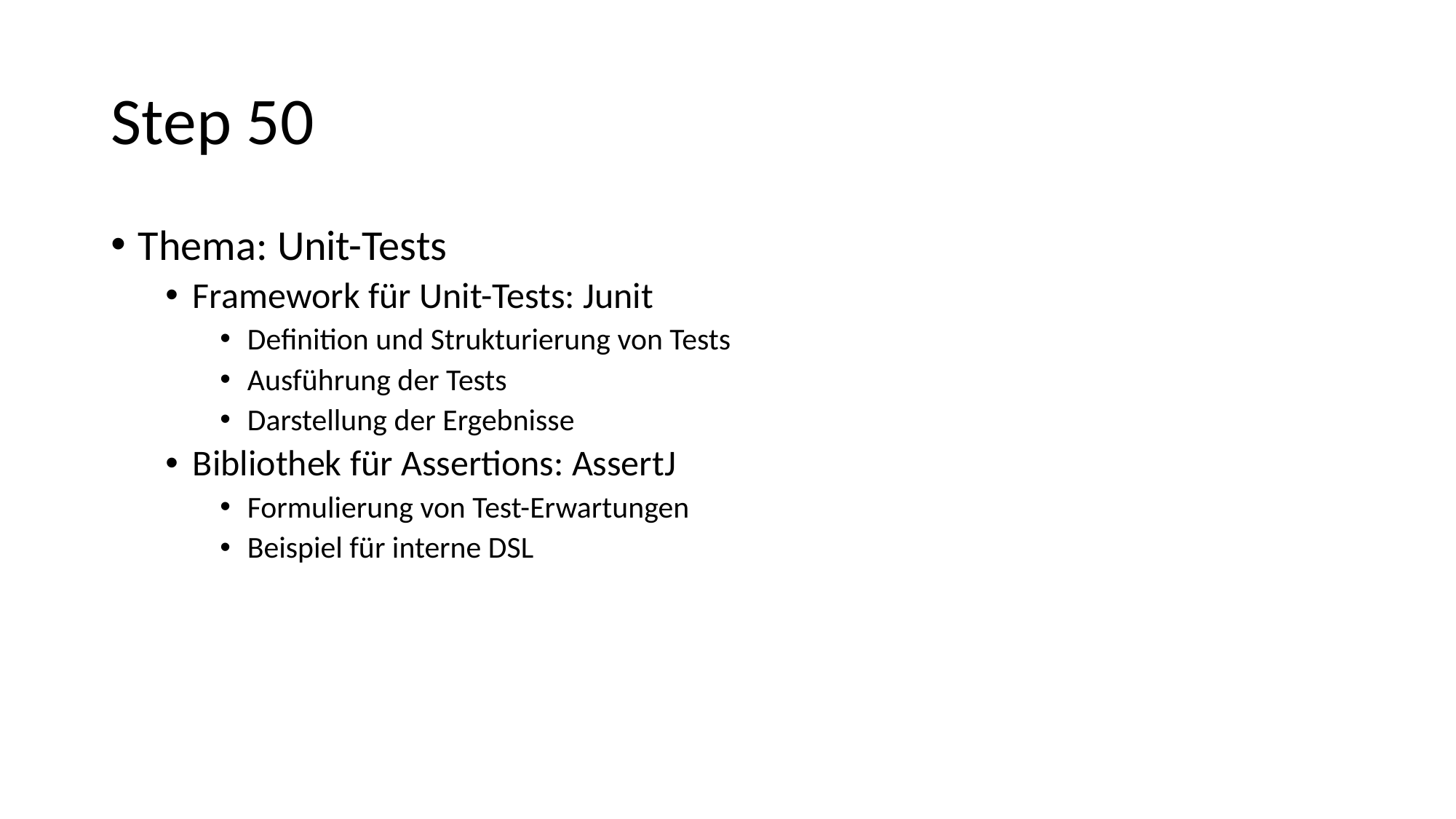

# Step 50
Thema: Unit-Tests
Framework für Unit-Tests: Junit
Definition und Strukturierung von Tests
Ausführung der Tests
Darstellung der Ergebnisse
Bibliothek für Assertions: AssertJ
Formulierung von Test-Erwartungen
Beispiel für interne DSL